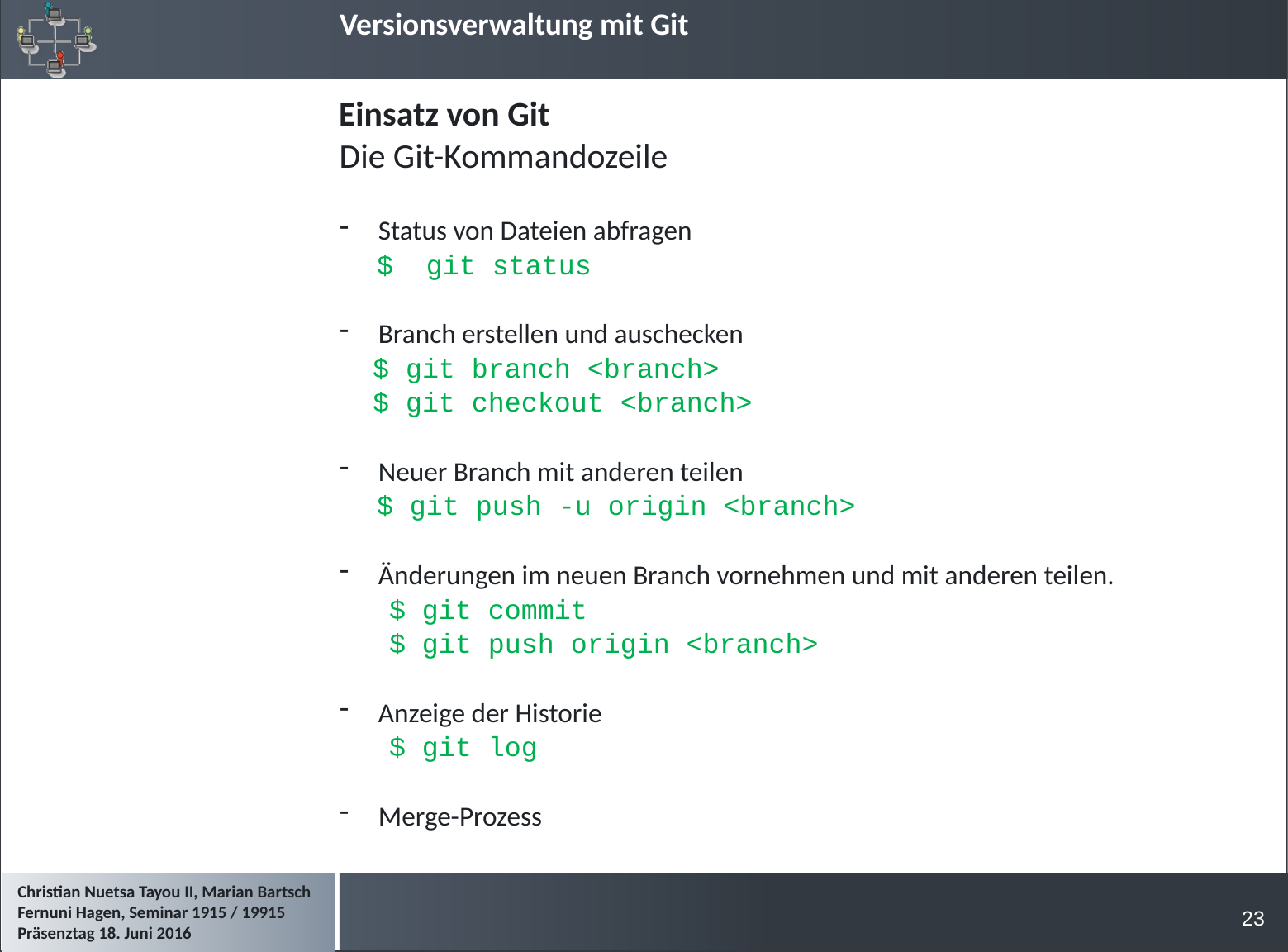

# Einsatz von Git
Die Git-Kommandozeile

Status von Dateien abfragen
      $  git status

Branch erstellen und auschecken
  $ git branch <branch>
  $ git checkout <branch>

Neuer Branch mit anderen teilen
      $ git push -u origin <branch>

Änderungen im neuen Branch vornehmen und mit anderen teilen.
        $ git commit
   $ git push origin <branch>

Anzeige der Historie
   $ git log

Merge-Prozess

23